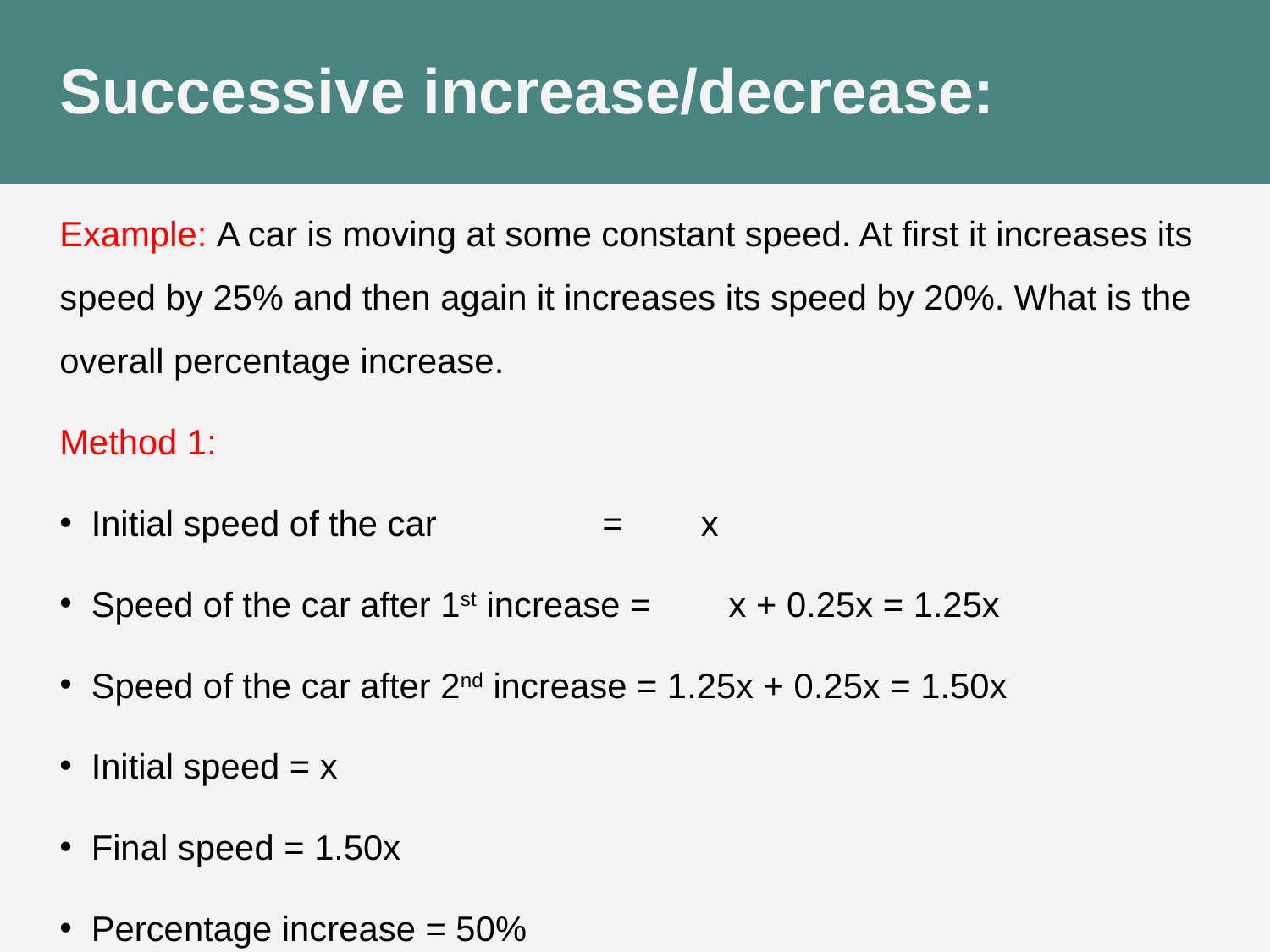

# Successive increase/decrease:
Example: A car is moving at some constant speed. At first it increases its speed by 25% and then again it increases its speed by 20%. What is the overall percentage increase.
Method 1:
Initial speed of the car                 =        x
Speed of the car after 1st increase =        x + 0.25x = 1.25x
Speed of the car after 2nd increase = 1.25x + 0.25x = 1.50x
Initial speed = x
Final speed = 1.50x
Percentage increase = 50%